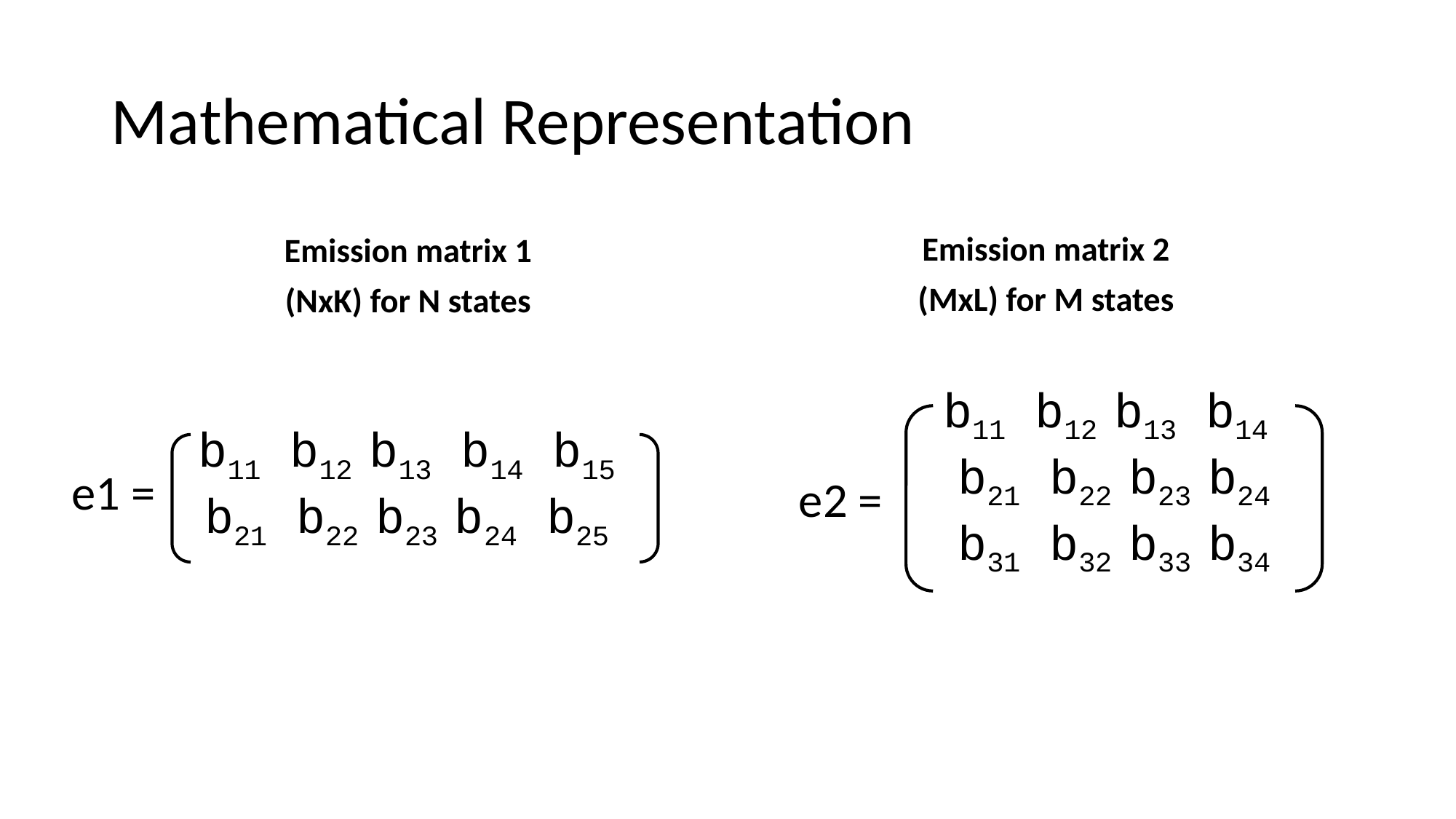

# Mathematical Representation
Emission matrix 2
(MxL) for M states
Emission matrix 1
(NxK) for N states
b11 b12 b13 b14
b21 b22 b23 b24
b31 b32 b33 b34
b11 b12 b13 b14 b15
b21 b22 b23 b24 b25
e1 =
e2 =